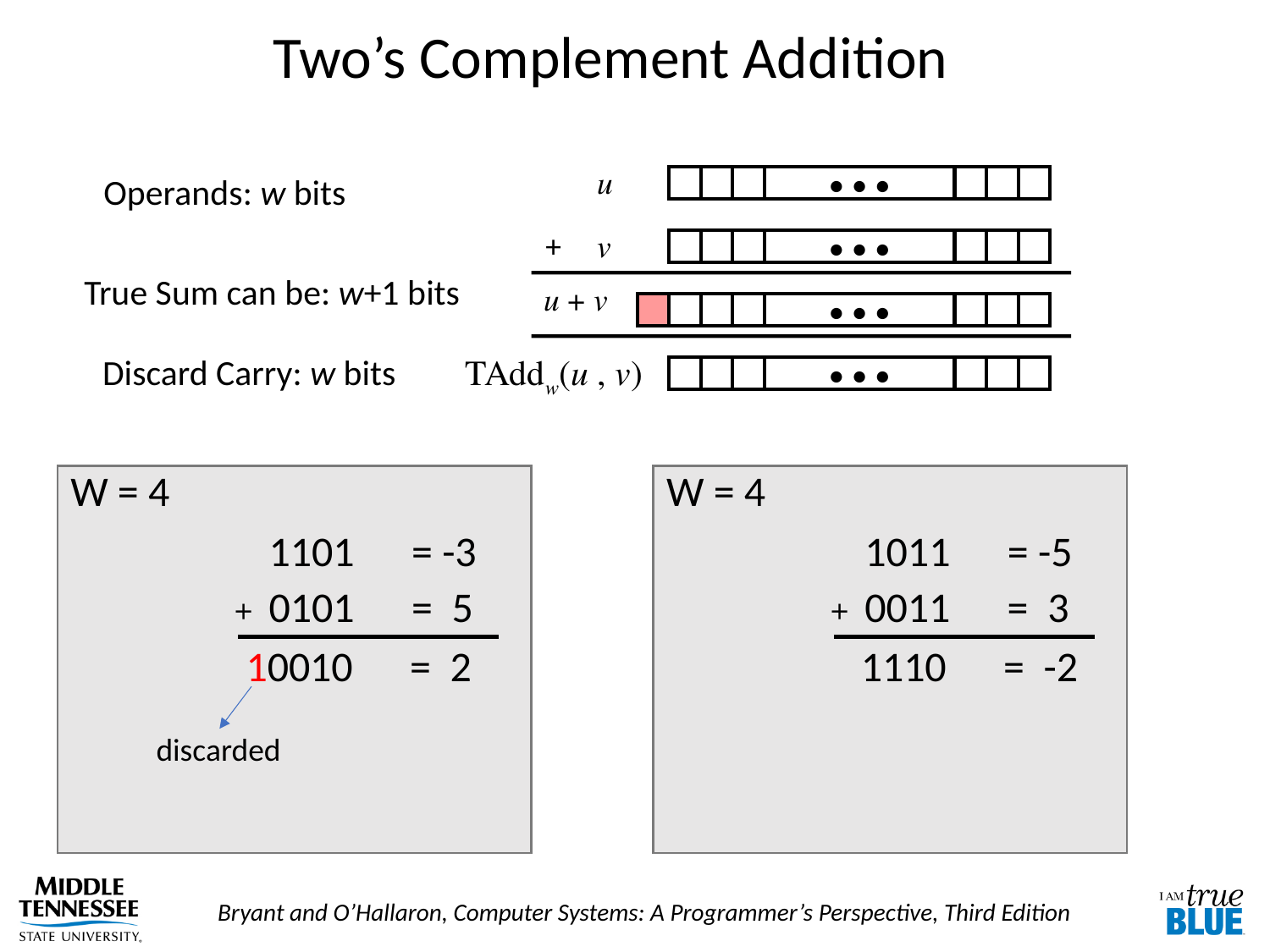

# Two’s Complement Addition
u
Operands: w bits

• • •

+
v

• • •

True Sum can be: w+1 bits

u + v

• • •

Discard Carry: w bits
TAddw(u , v)

• • •

W = 4
W = 4

1101      = -3
1011      = -5
0101      =  5
0011      =  3
+
+
10010      =  2
  1110      =  -2
discarded